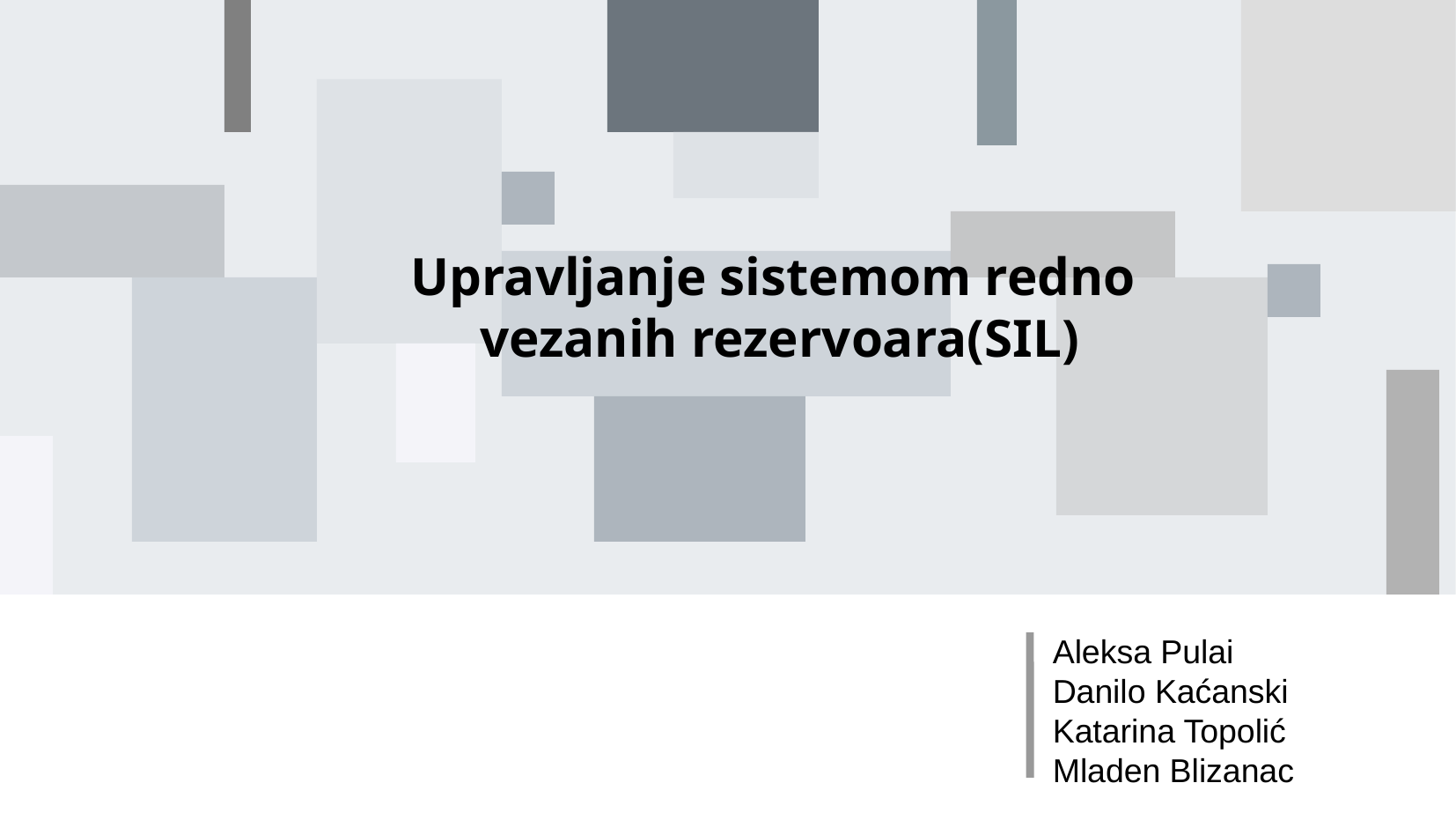

Upravljanje sistemom redno
vezanih rezervoara(SIL)
Aleksa Pulai
Danilo Kaćanski
Katarina Topolić
Mladen Blizanac